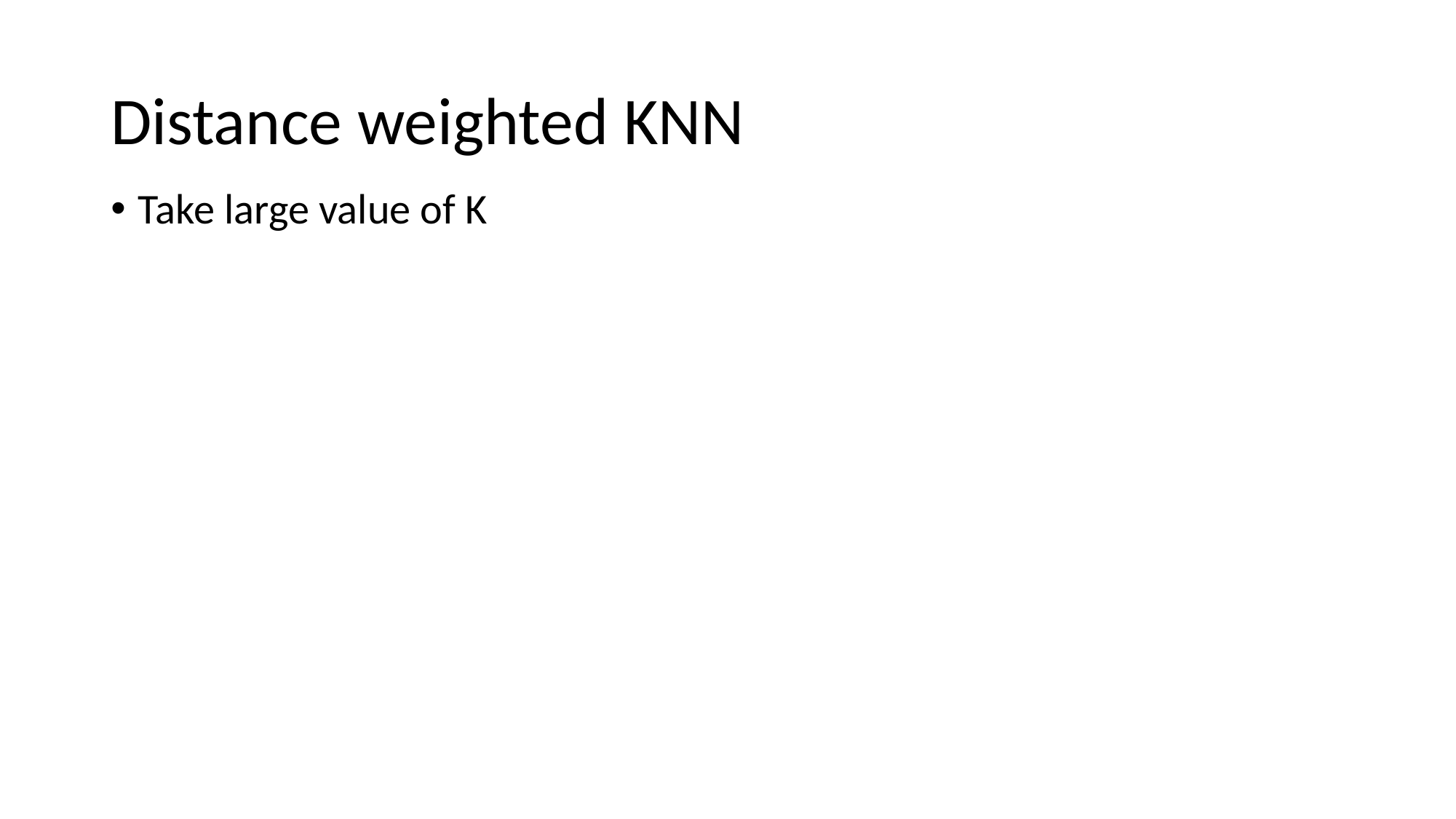

# Distance weighted KNN
Take large value of K